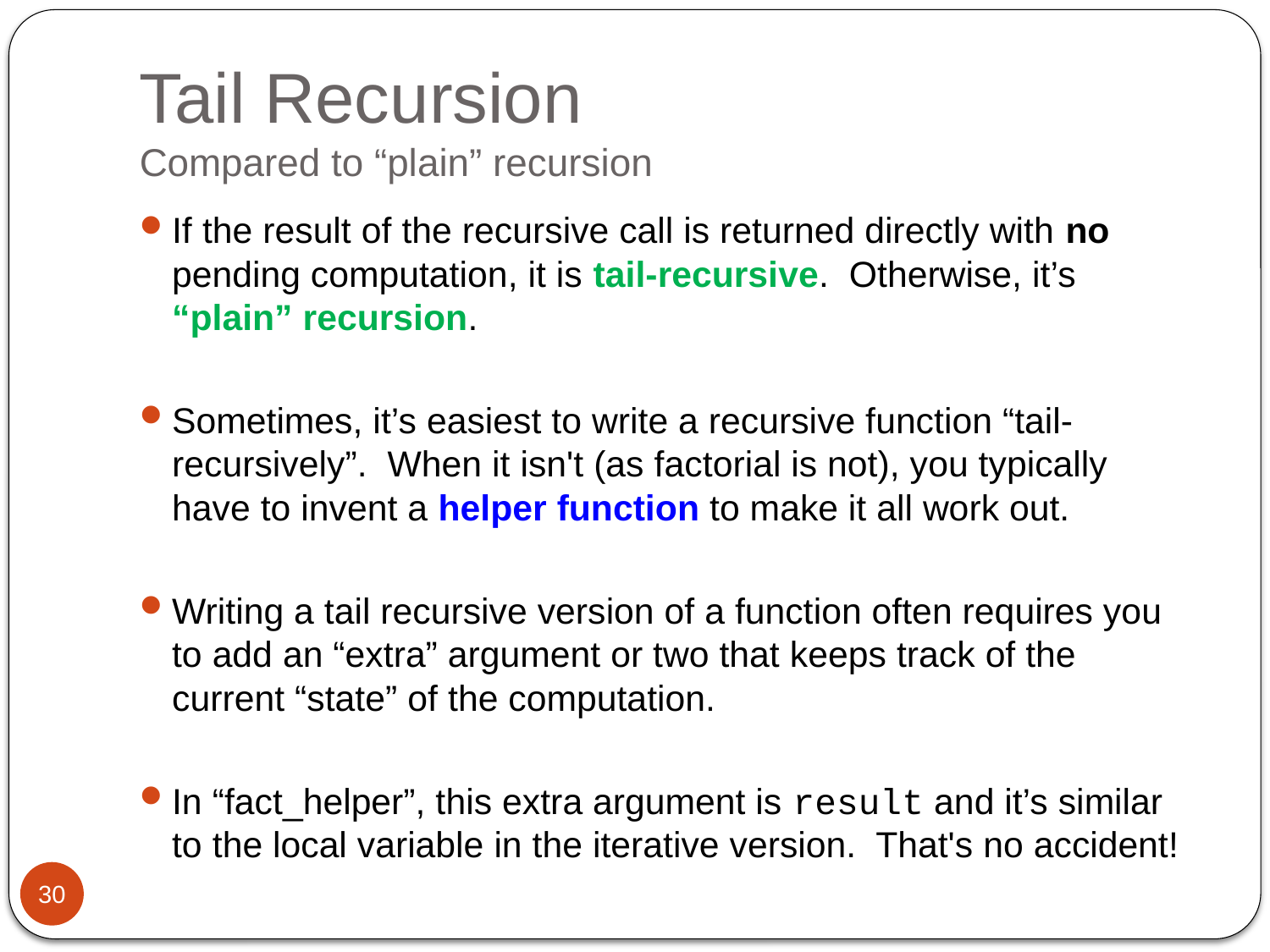

# Tail Recursion Compared to “plain” recursion
If the result of the recursive call is returned directly with no pending computation, it is tail-recursive.  Otherwise, it’s “plain” recursion.

Sometimes, it’s easiest to write a recursive function “tail-recursively”.  When it isn't (as factorial is not), you typically have to invent a helper function to make it all work out.

Writing a tail recursive version of a function often requires you to add an “extra” argument or two that keeps track of the current “state” of the computation.

In “fact_helper”, this extra argument is result and it’s similar to the local variable in the iterative version.  That's no accident!
30